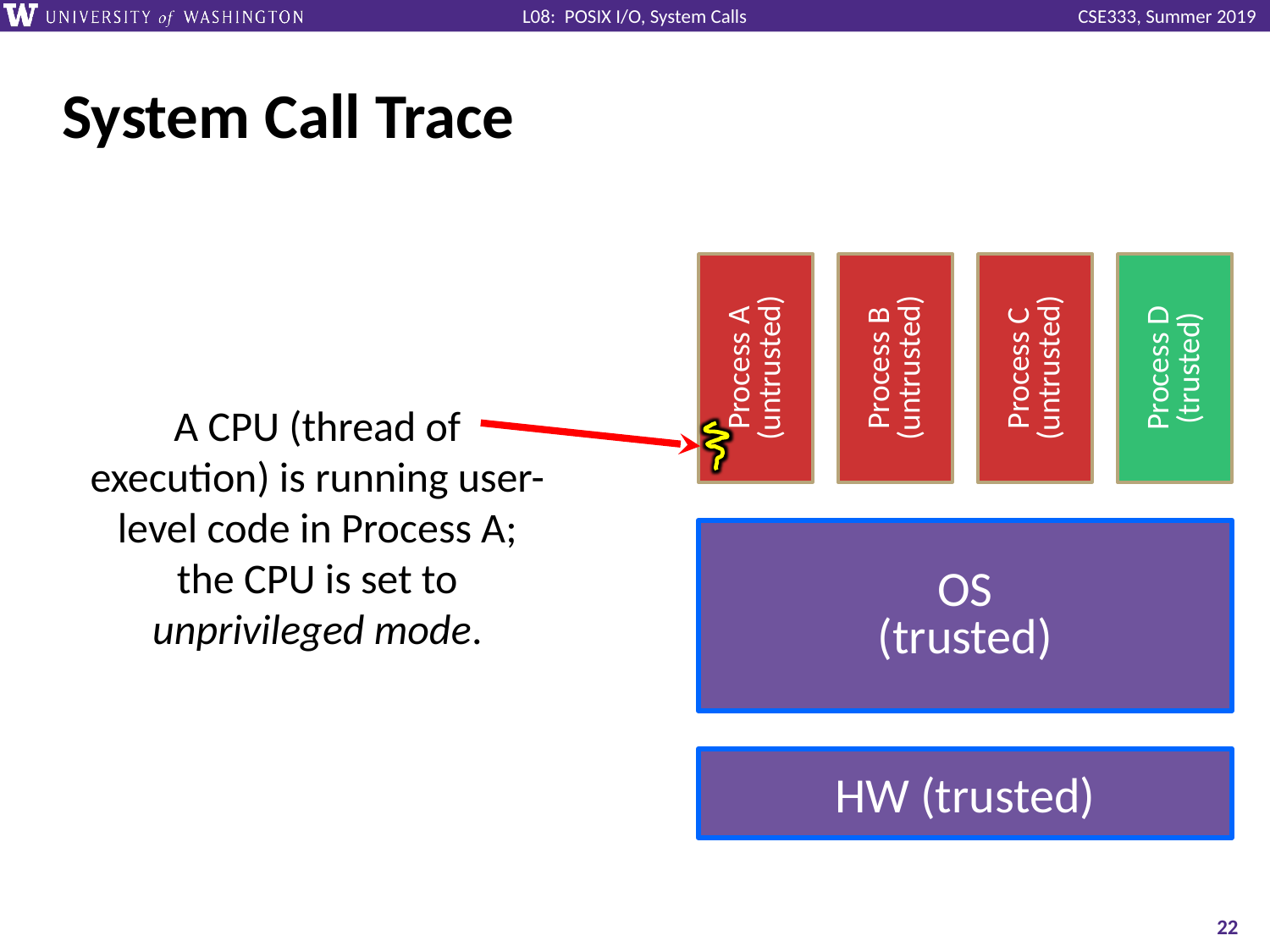

# System Call Trace
Process A
(untrusted)
Process B
(untrusted)
Process C
(untrusted)
Process D
(trusted)
OS
(trusted)
HW (trusted)
A CPU (thread of execution) is running user-level code in Process A; the CPU is set to unprivileged mode.

22